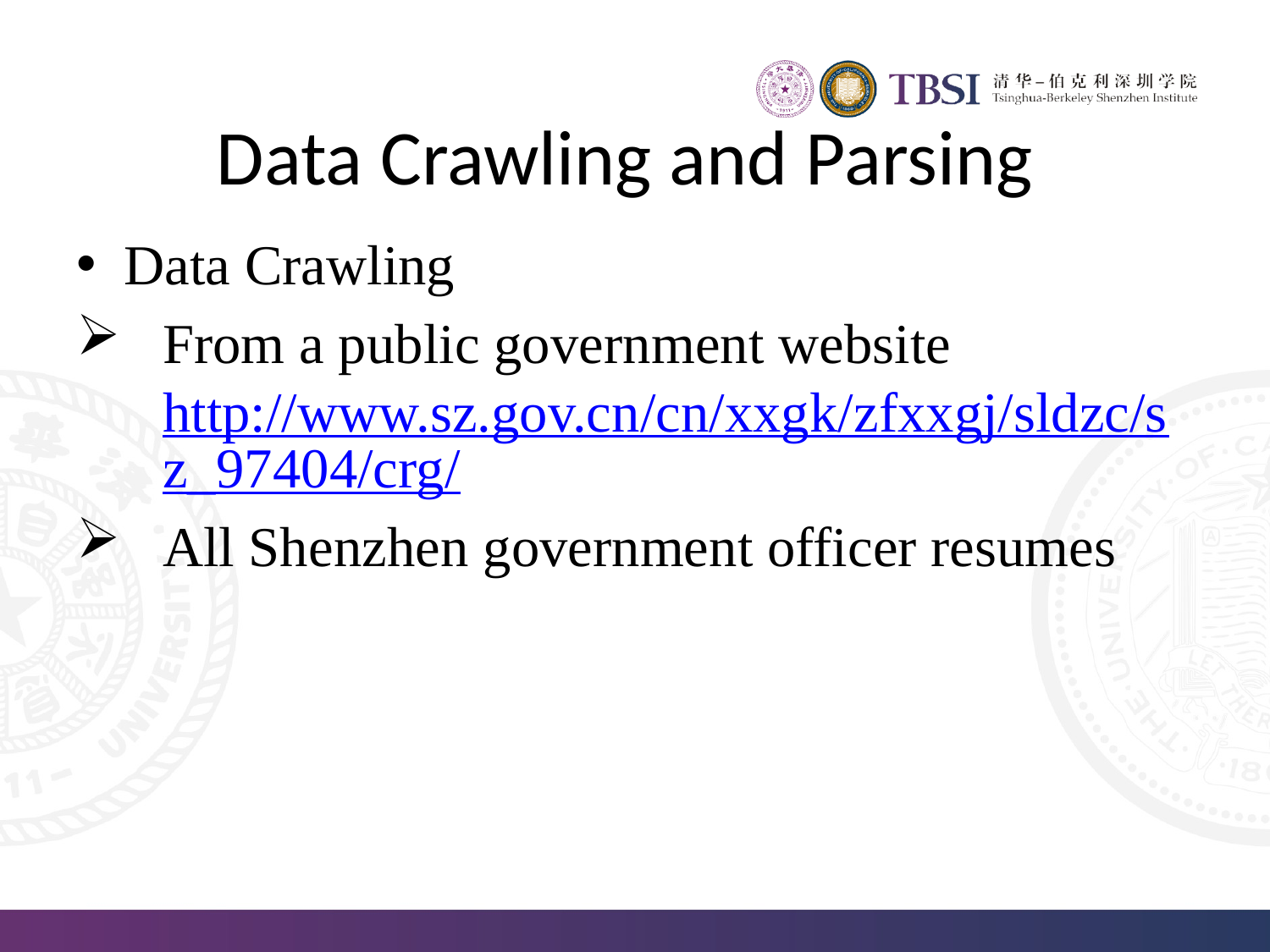

# Data Crawling and Parsing
Data Crawling
From a public government website http://www.sz.gov.cn/cn/xxgk/zfxxgj/sldzc/sz_97404/crg/
All Shenzhen government officer resumes